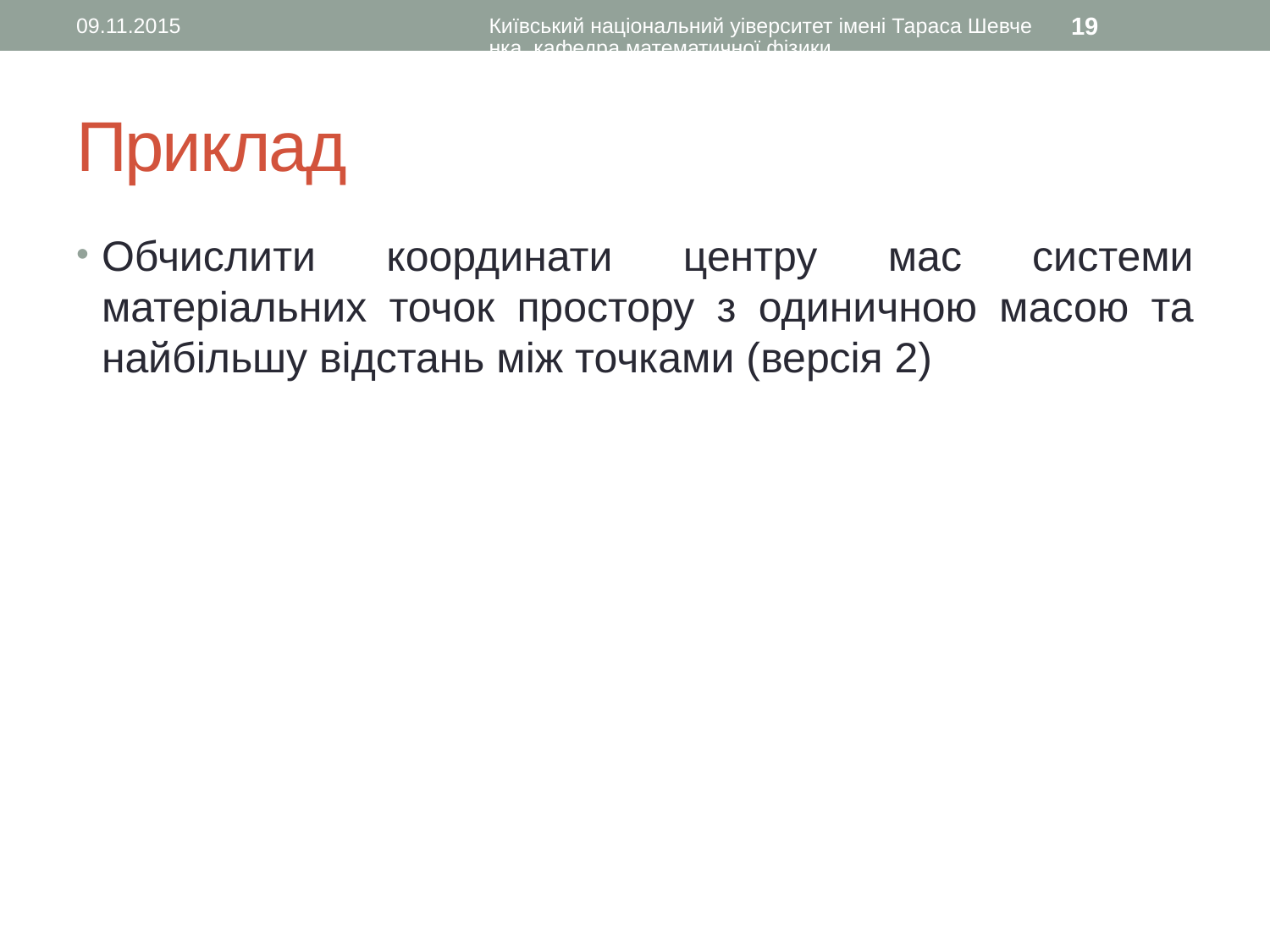

09.11.2015
Київський національний уіверситет імені Тараса Шевченка, кафедра математичної фізики
19
# Приклад
Обчислити координати центру мас системи матеріальних точок простору з одиничною масою та найбільшу відстань між точками (версія 2)